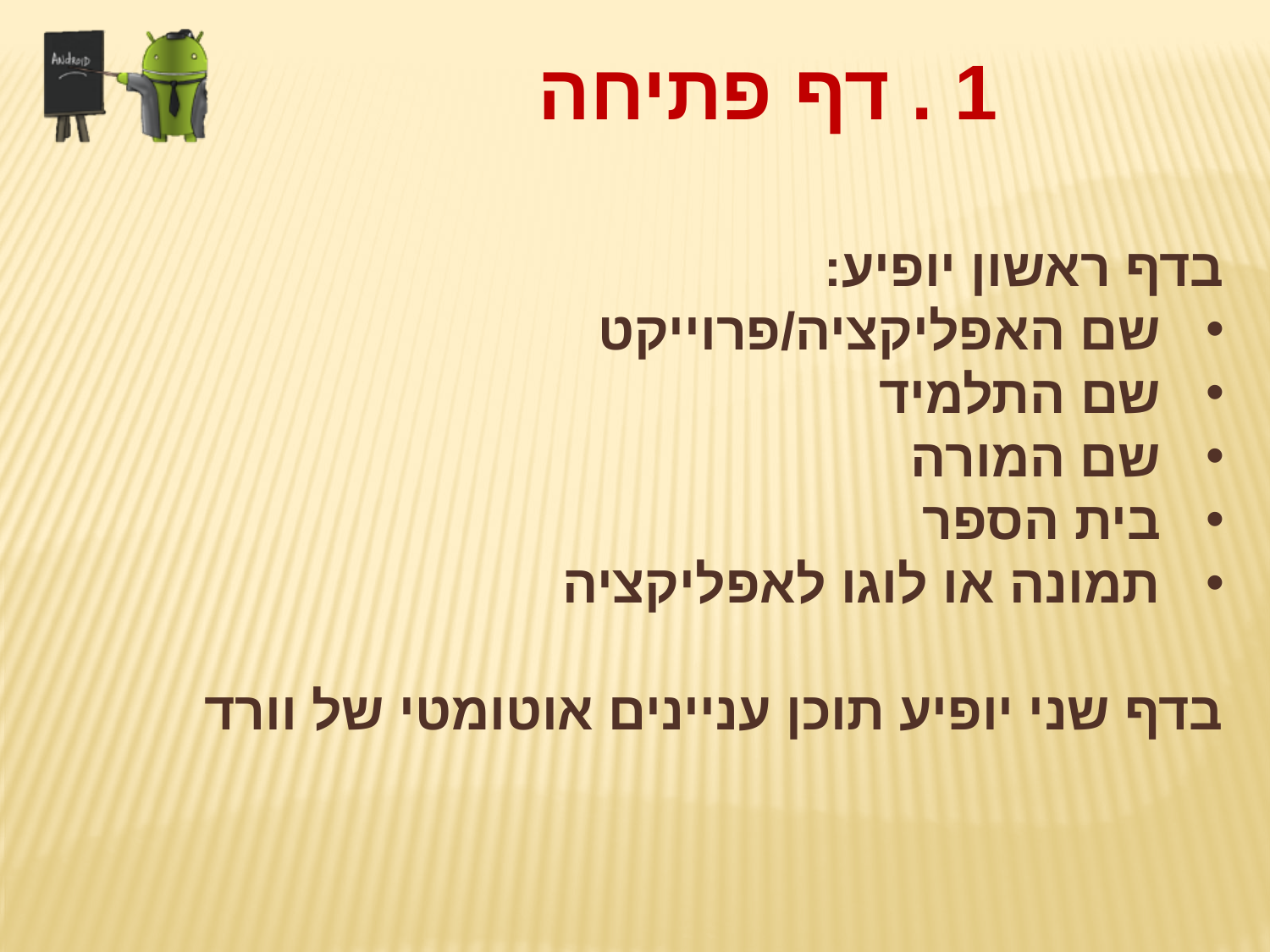

1 . דף פתיחה
בדף ראשון יופיע:
שם האפליקציה/פרוייקט
שם התלמיד
שם המורה
בית הספר
תמונה או לוגו לאפליקציה

בדף שני יופיע תוכן עניינים אוטומטי של וורד